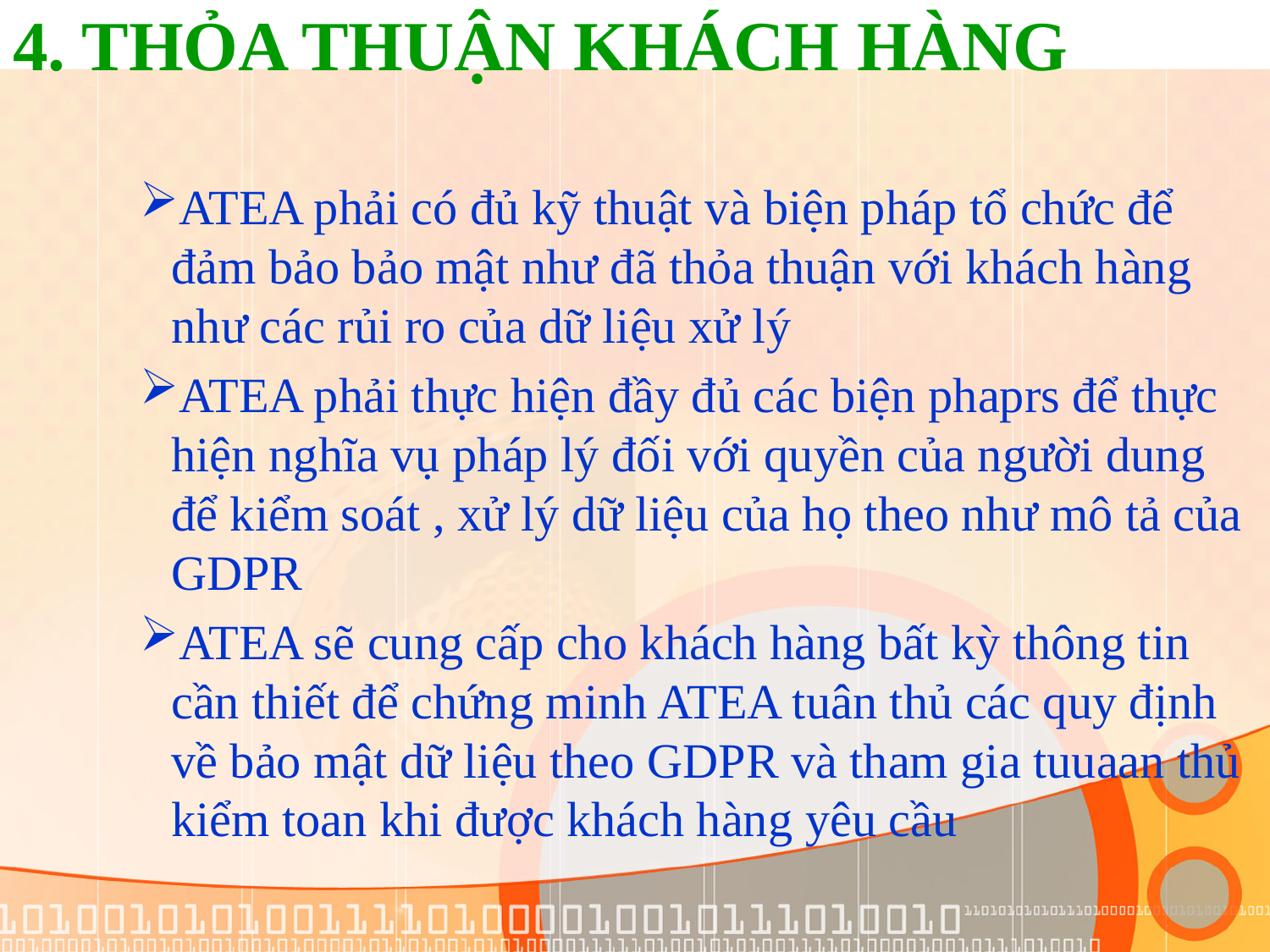

# 4. THỎA THUẬN KHÁCH HÀNG
ATEA phải có đủ kỹ thuật và biện pháp tổ chức để đảm bảo bảo mật như đã thỏa thuận với khách hàng như các rủi ro của dữ liệu xử lý
ATEA phải thực hiện đầy đủ các biện phaprs để thực hiện nghĩa vụ pháp lý đối với quyền của người dung để kiểm soát , xử lý dữ liệu của họ theo như mô tả của GDPR
ATEA sẽ cung cấp cho khách hàng bất kỳ thông tin cần thiết để chứng minh ATEA tuân thủ các quy định về bảo mật dữ liệu theo GDPR và tham gia tuuaan thủ kiểm toan khi được khách hàng yêu cầu
Nhân viên ATEA phải tuân theo chính sách bảo vệ dữ liệu của công ty mọi lúc khi thu thập,

Nhân viên ATEA phải tuân theo chính sách bảo vệ dữ liệu của công ty mọi lúc khi thu thập,

xử lý và phân phối dữ liệu. Tất cả các nhà quản lý ATEA có trách nhiệm đảm bảo rằng doanh nghiệp

Nhân viên ATEA phải tuân theo chính sách bảo vệ dữ liệu của công ty mọi lúc khi thu thập,

xử lý và phân phối dữ liệu. Tất cả các nhà quản lý ATEA có trách nhiệm đảm bảo rằng doanh nghiệp

các quy trình trong phạm vi trách nhiệm của họ tuân theo các chính sách bảo vệ dữ liệu của ATEA và rằng

các quy trình trong phạm vi trách nhiệm của họ tuân theo các chính sách bảo vệ dữ liệu của ATEA và rằng

xử lý và phân phối dữ liệu
nhân viên đang làm việc theo các quy trình kinh doanh
nhân viên đang làm việc theo các quy trình kinh doanh